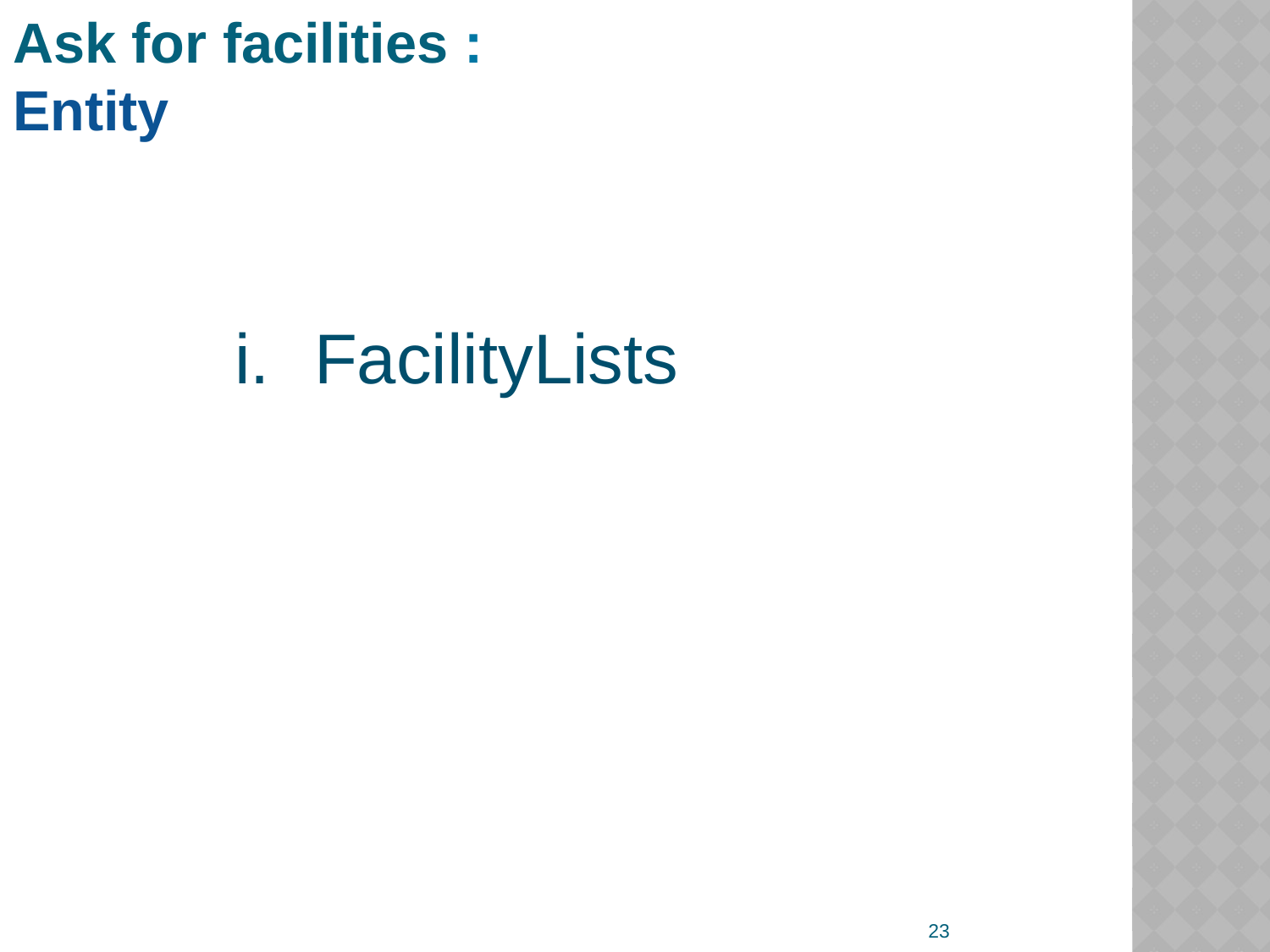

Ask for facilities :
Entity
FacilityLists
23